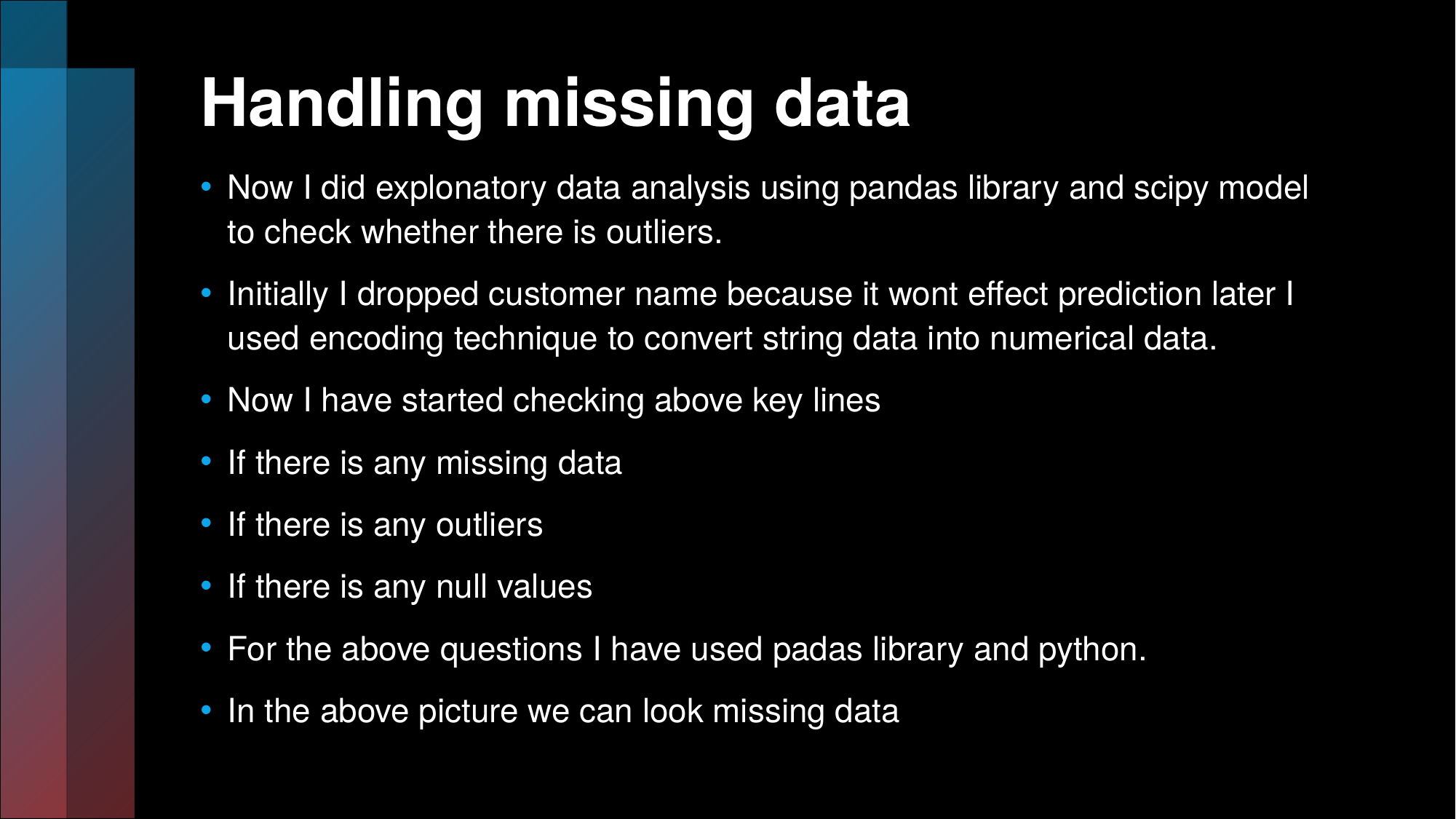

# Handling missing data
Now I did explonatory data analysis using pandas library and scipy model to check whether there is outliers.
Initially I dropped customer name because it wont effect prediction later I used encoding technique to convert string data into numerical data.
Now I have started checking above key lines
If there is any missing data
If there is any outliers
If there is any null values
For the above questions I have used padas library and python.
In the above picture we can look missing data